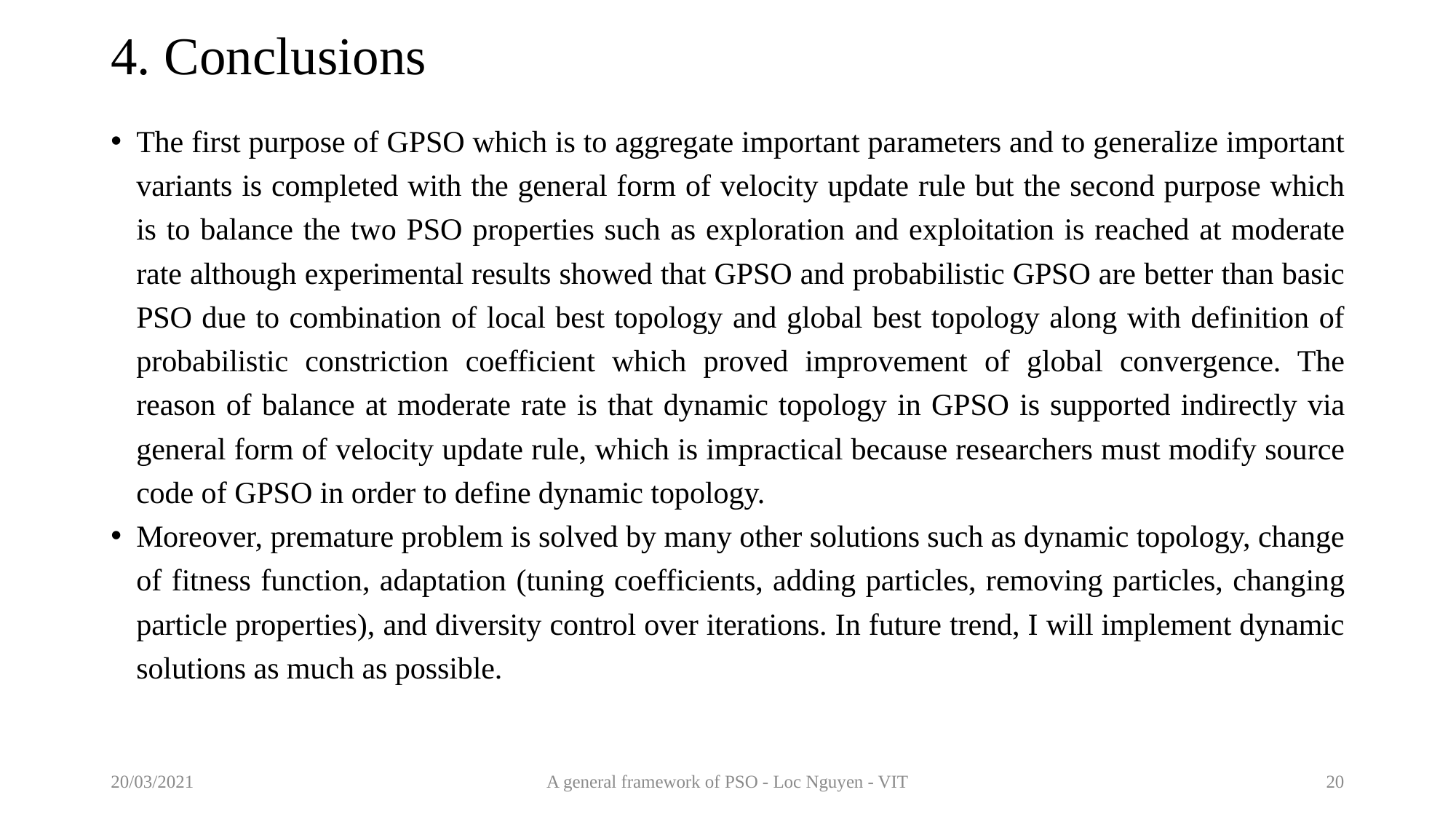

# 4. Conclusions
The first purpose of GPSO which is to aggregate important parameters and to generalize important variants is completed with the general form of velocity update rule but the second purpose which is to balance the two PSO properties such as exploration and exploitation is reached at moderate rate although experimental results showed that GPSO and probabilistic GPSO are better than basic PSO due to combination of local best topology and global best topology along with definition of probabilistic constriction coefficient which proved improvement of global convergence. The reason of balance at moderate rate is that dynamic topology in GPSO is supported indirectly via general form of velocity update rule, which is impractical because researchers must modify source code of GPSO in order to define dynamic topology.
Moreover, premature problem is solved by many other solutions such as dynamic topology, change of fitness function, adaptation (tuning coefficients, adding particles, removing particles, changing particle properties), and diversity control over iterations. In future trend, I will implement dynamic solutions as much as possible.
20/03/2021
A general framework of PSO - Loc Nguyen - VIT
20